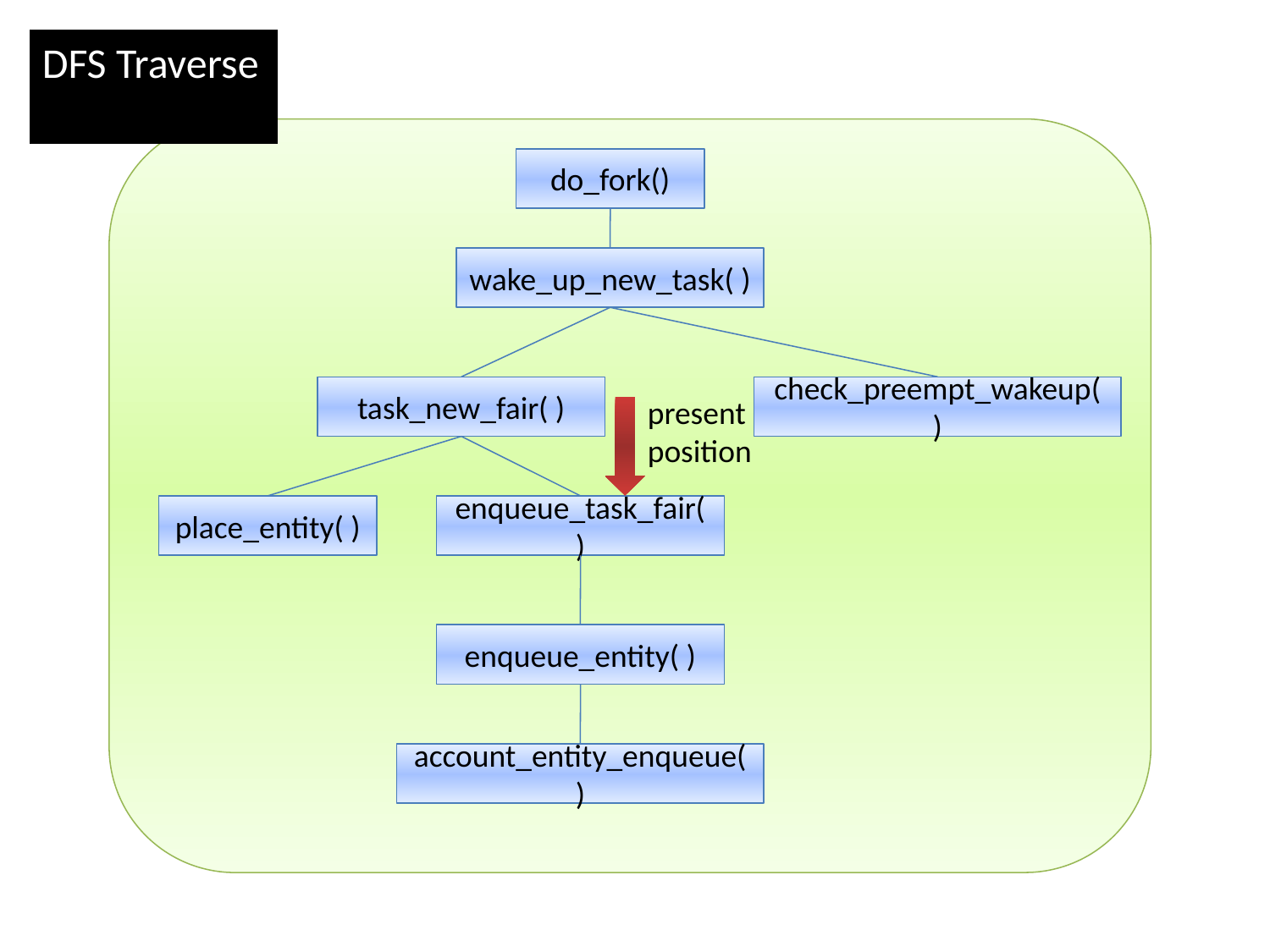

DFS Traverse

do_fork()

wake_up_new_task( )

task_new_fair( )
check_preempt_wakeup( )
present position

place_entity( )
enqueue_task_fair( )

enqueue_entity( )

account_entity_enqueue( )